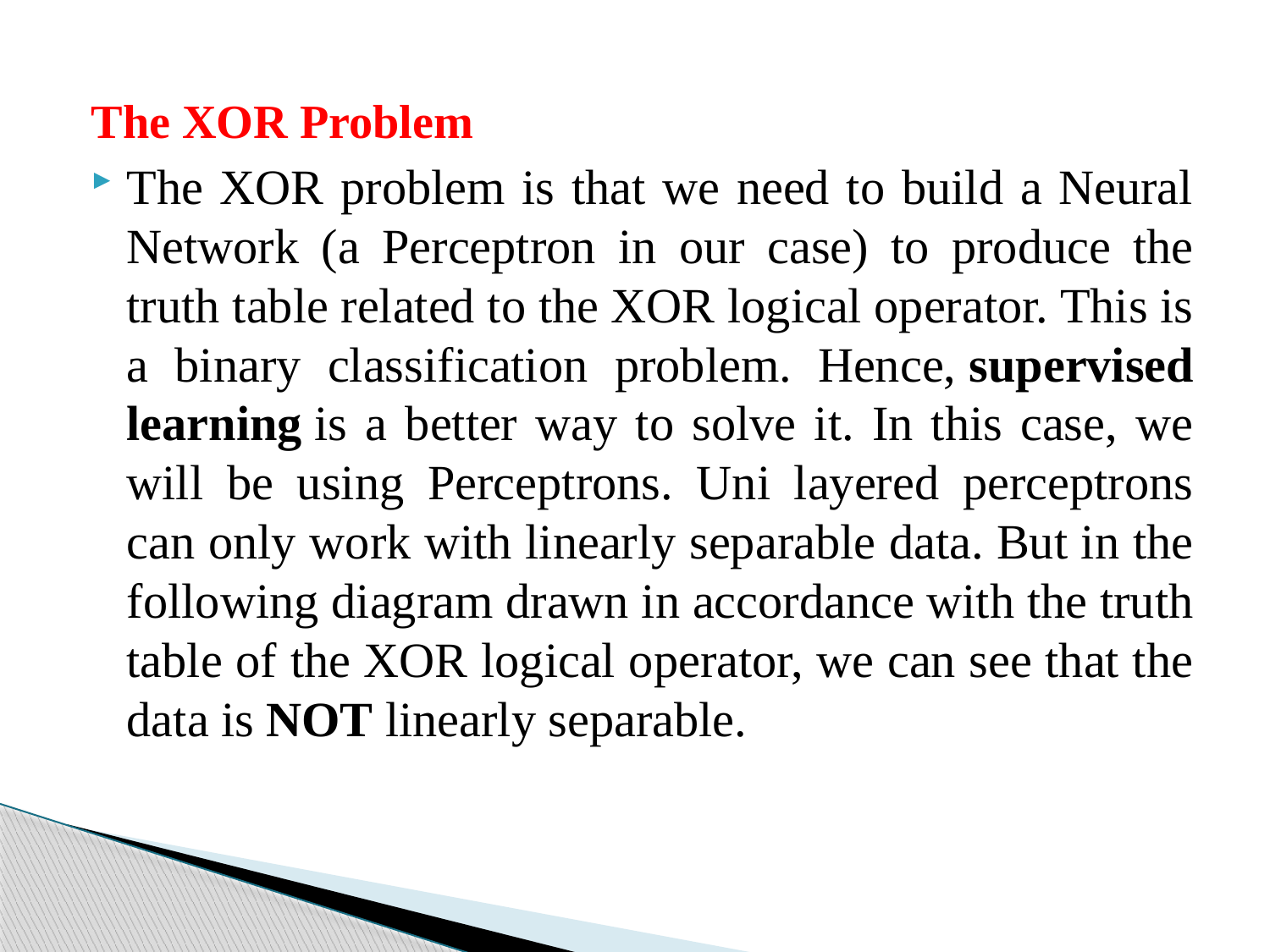

The XOR Problem
The XOR problem is that we need to build a Neural Network (a Perceptron in our case) to produce the truth table related to the XOR logical operator. This is a binary classification problem. Hence, supervised learning is a better way to solve it. In this case, we will be using Perceptrons. Uni layered perceptrons can only work with linearly separable data. But in the following diagram drawn in accordance with the truth table of the XOR logical operator, we can see that the data is NOT linearly separable.